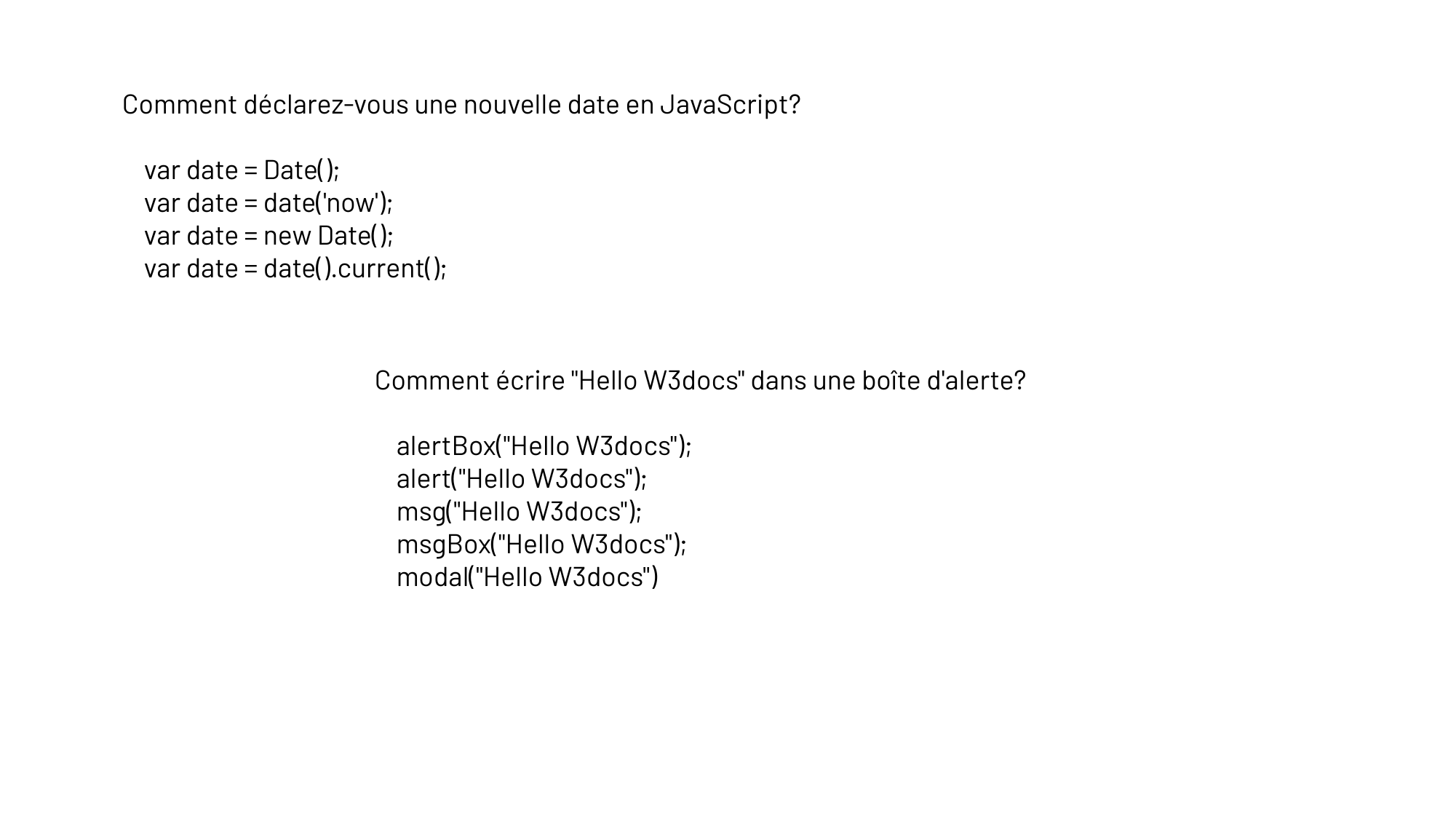

Comment déclarez-vous une nouvelle date en JavaScript?

    var date = Date();
    var date = date('now');
    var date = new Date();
    var date = date().current();

Comment écrire "Hello W3docs" dans une boîte d'alerte?

    alertBox("Hello W3docs");
    alert("Hello W3docs");
    msg("Hello W3docs");
    msgBox("Hello W3docs");
    modal("Hello W3docs")